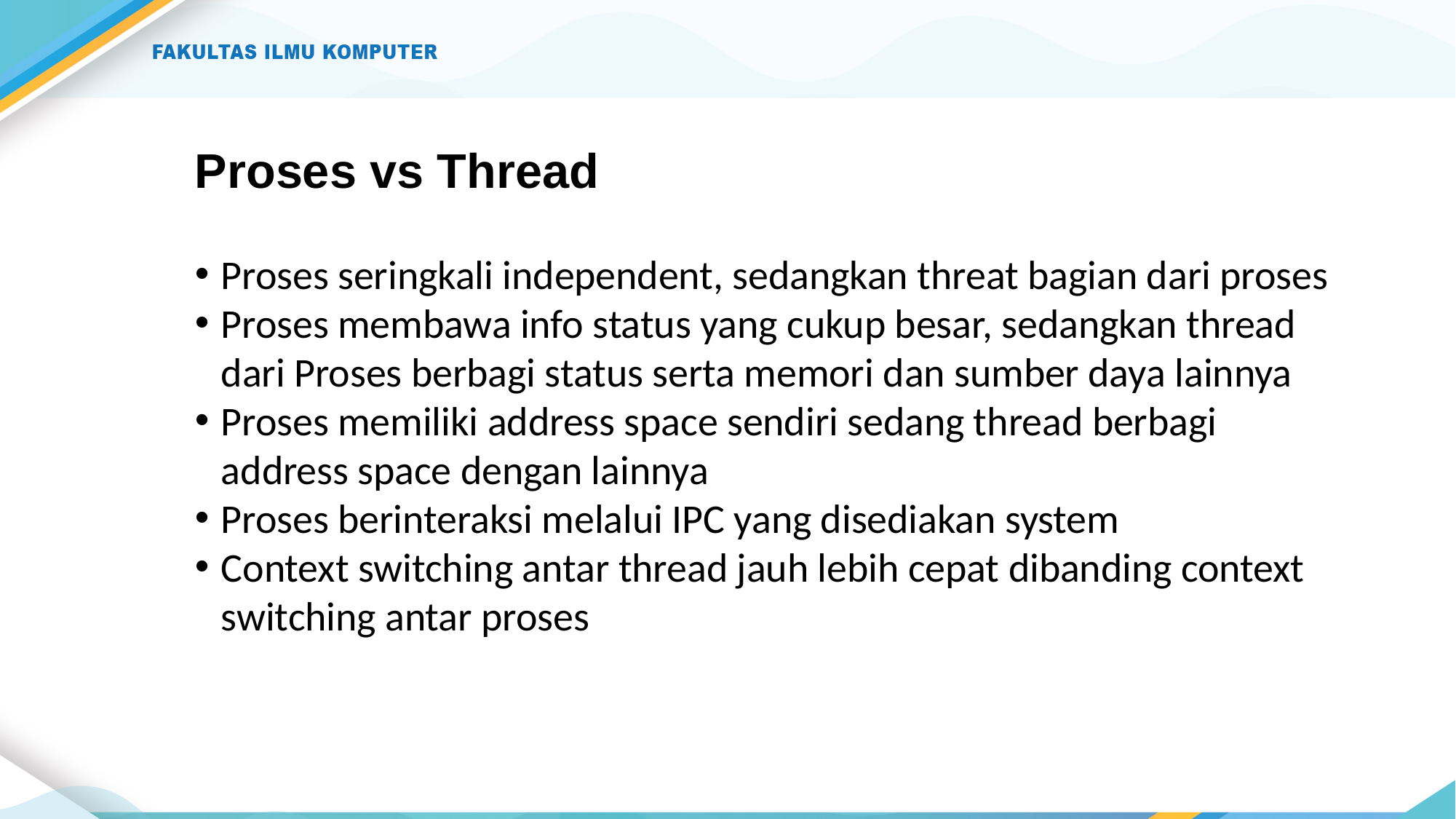

# Proses vs Thread
Proses seringkali independent, sedangkan threat bagian dari proses
Proses membawa info status yang cukup besar, sedangkan thread dari Proses berbagi status serta memori dan sumber daya lainnya
Proses memiliki address space sendiri sedang thread berbagi address space dengan lainnya
Proses berinteraksi melalui IPC yang disediakan system
Context switching antar thread jauh lebih cepat dibanding context switching antar proses